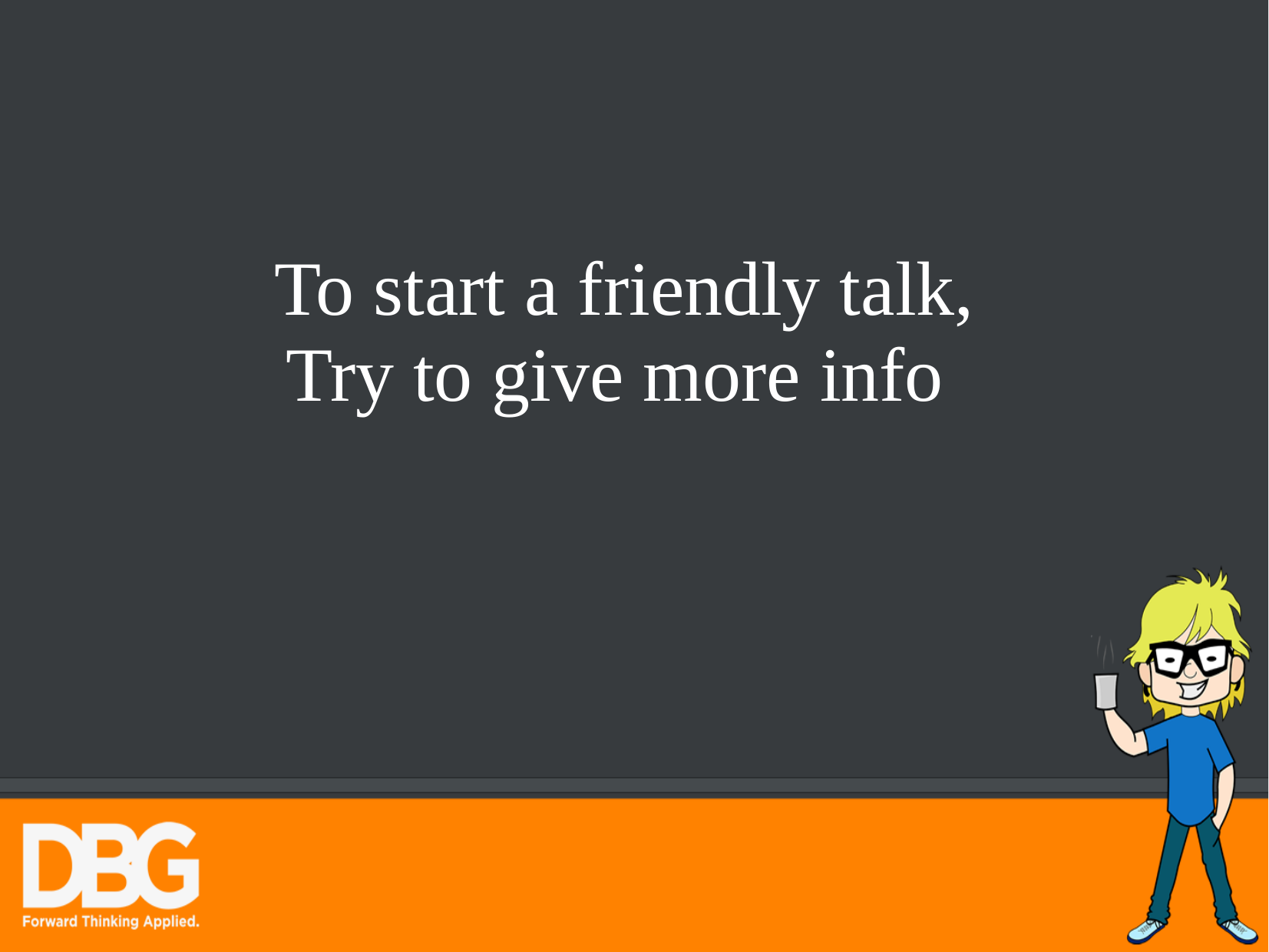

To start a friendly talk,
Try to give more info
25